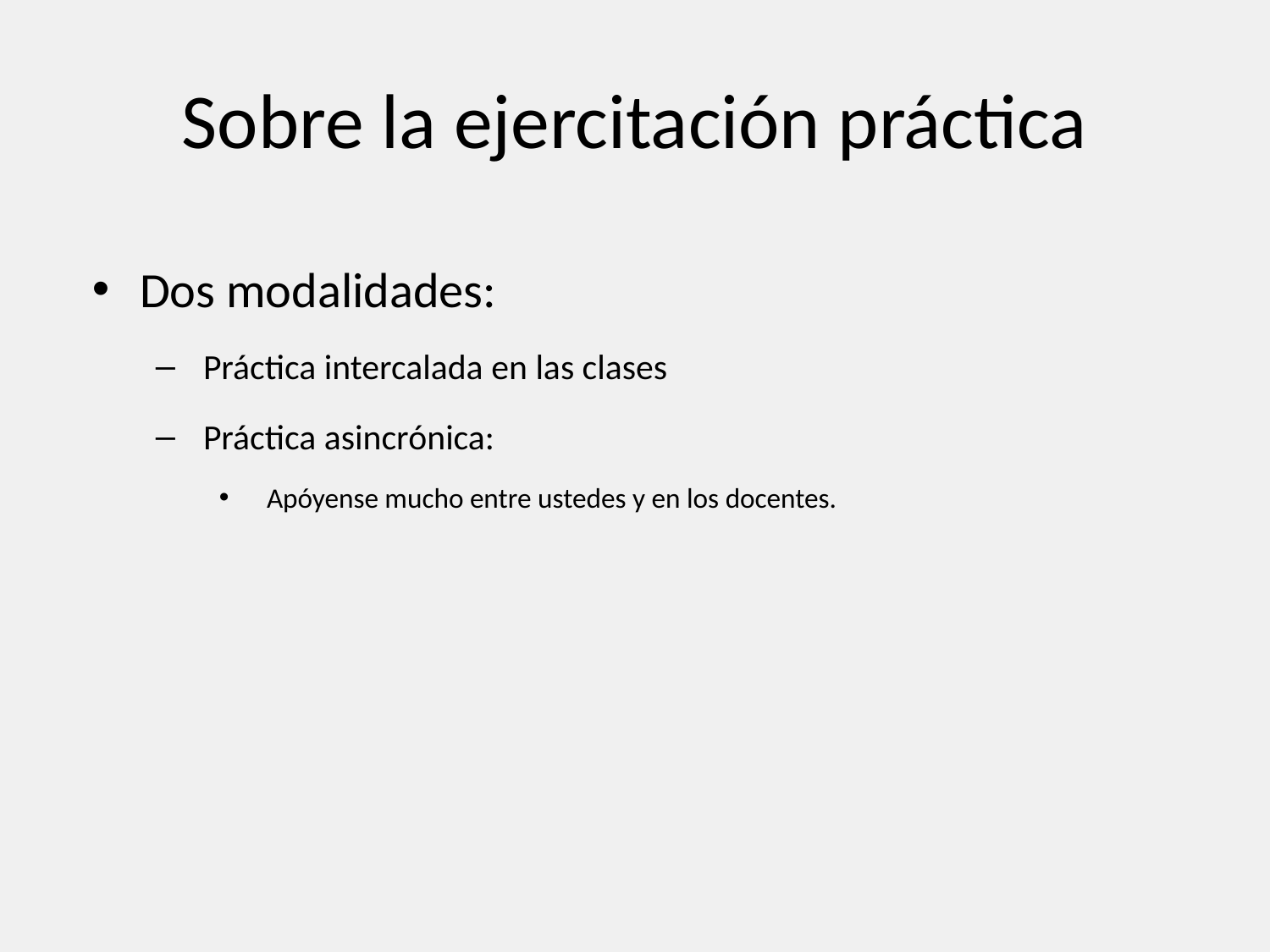

# Sobre la ejercitación práctica
Dos modalidades:
Práctica intercalada en las clases
Práctica asincrónica:
Apóyense mucho entre ustedes y en los docentes.